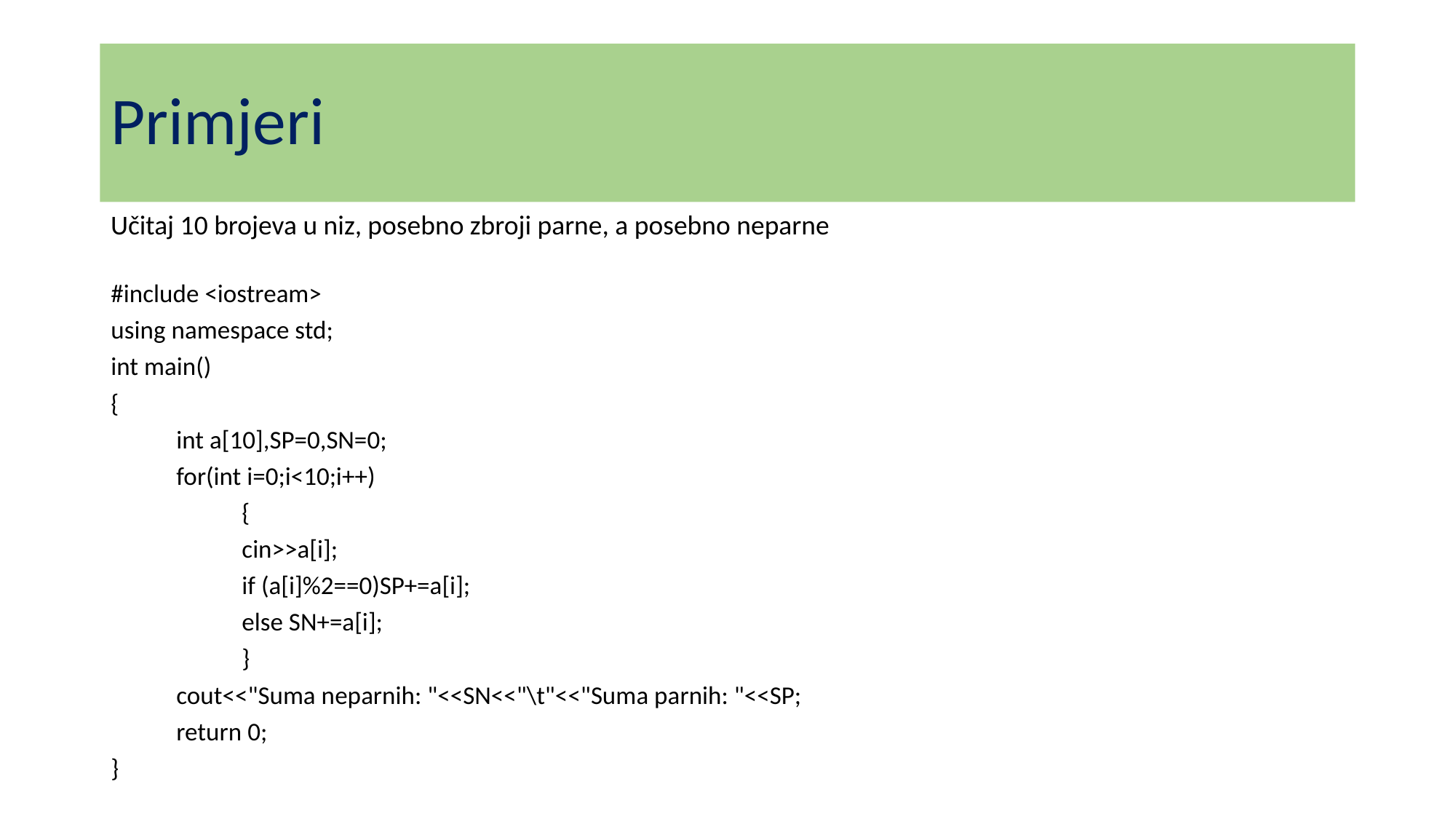

# Primjeri
Učitaj 10 brojeva u niz, posebno zbroji parne, a posebno neparne
#include <iostream>
using namespace std;
int main()
{
	int a[10],SP=0,SN=0;
	for(int i=0;i<10;i++)
		{
		cin>>a[i];
		if (a[i]%2==0)SP+=a[i];
		else SN+=a[i];
		}
	cout<<"Suma neparnih: "<<SN<<"\t"<<"Suma parnih: "<<SP;
	return 0;
}